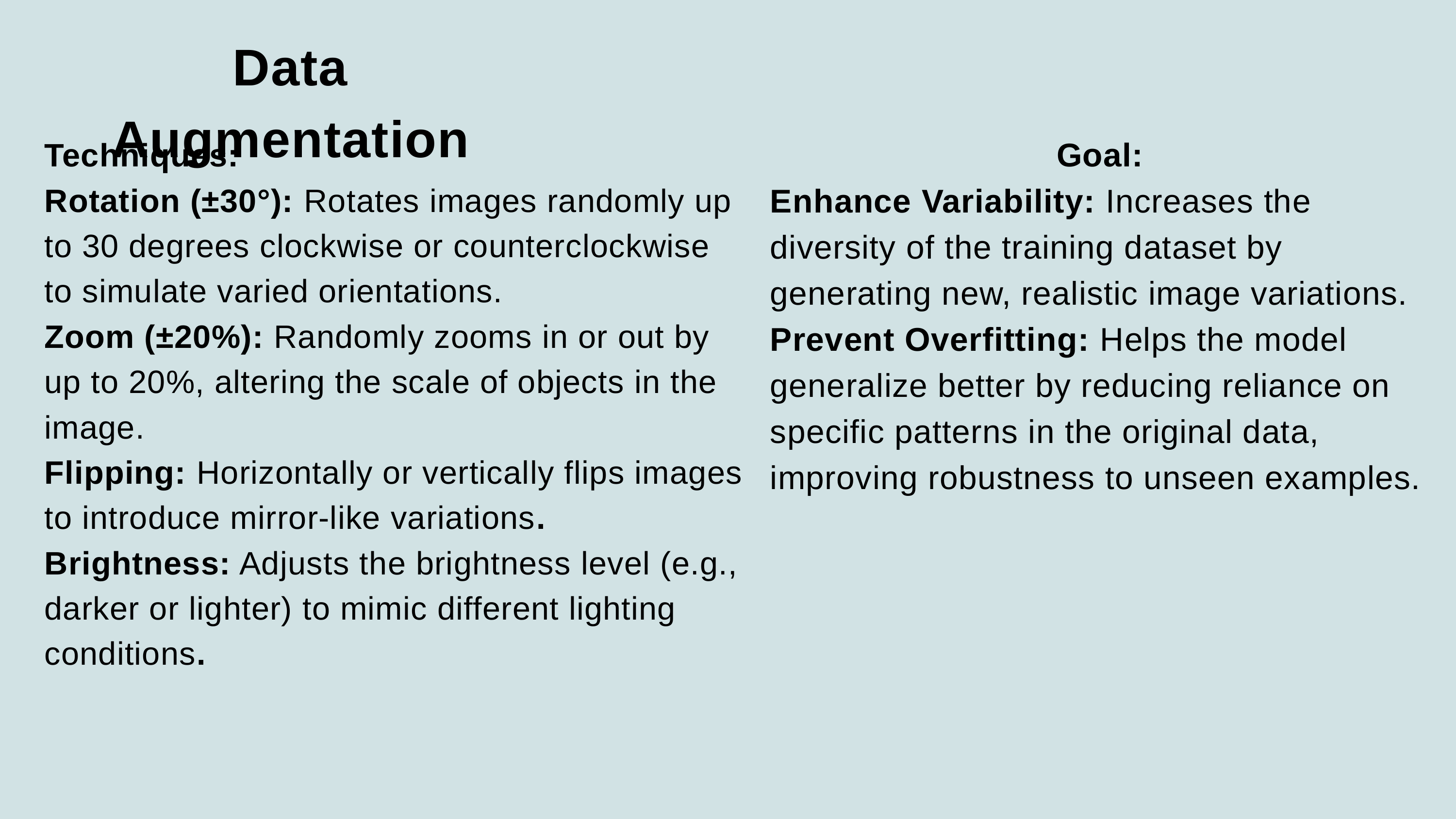

Data Augmentation
Goal:
Enhance Variability: Increases the diversity of the training dataset by generating new, realistic image variations.
Prevent Overfitting: Helps the model generalize better by reducing reliance on specific patterns in the original data, improving robustness to unseen examples.
Techniques:
Rotation (±30°): Rotates images randomly up to 30 degrees clockwise or counterclockwise to simulate varied orientations.
Zoom (±20%): Randomly zooms in or out by up to 20%, altering the scale of objects in the image.
Flipping: Horizontally or vertically flips images to introduce mirror-like variations.
Brightness: Adjusts the brightness level (e.g., darker or lighter) to mimic different lighting conditions.